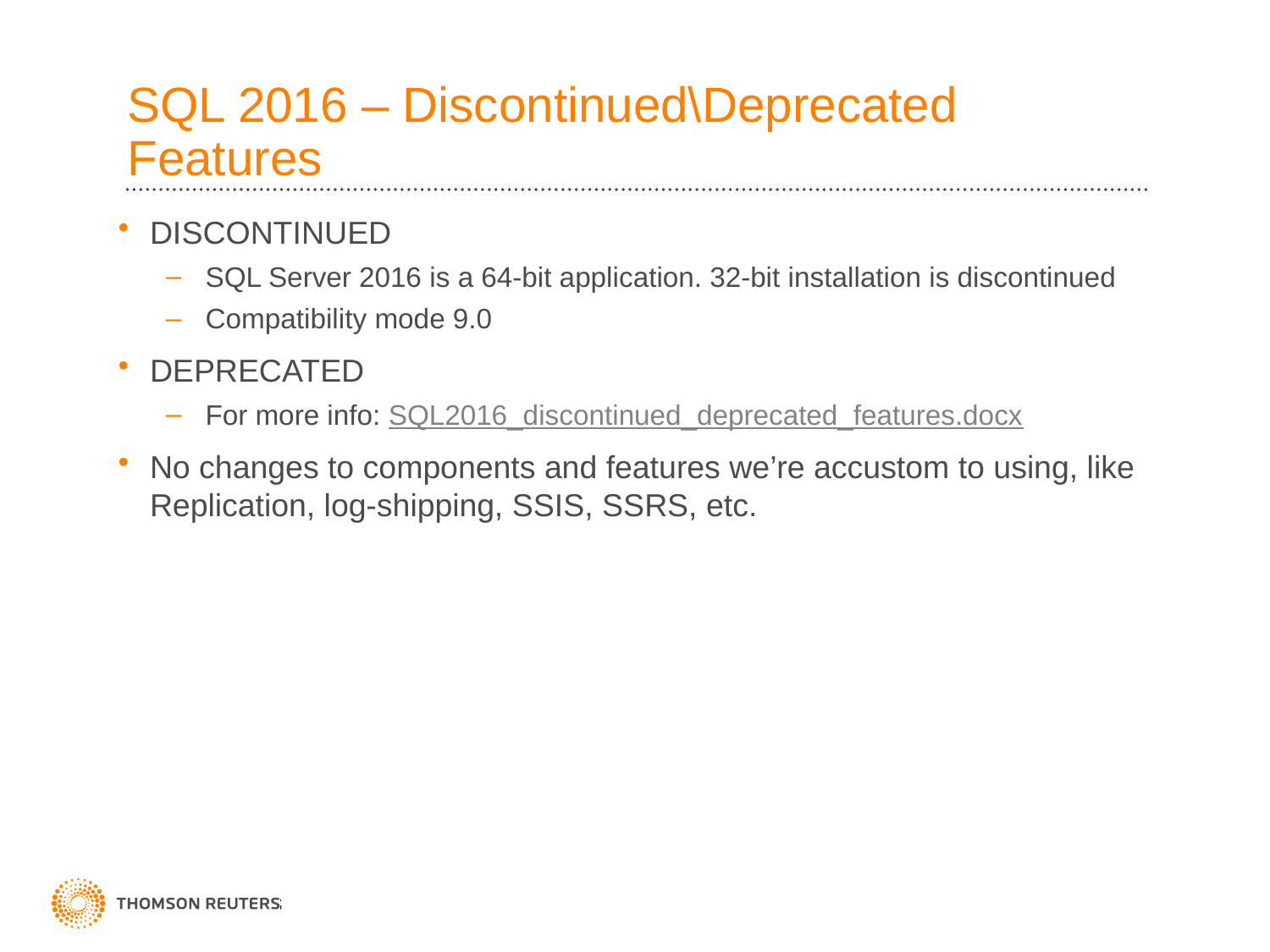

# SQL 2016 – Discontinued\Deprecated Features
DISCONTINUED
SQL Server 2016 is a 64-bit application. 32-bit installation is discontinued
Compatibility mode 9.0
DEPRECATED
For more info: SQL2016_discontinued_deprecated_features.docx
No changes to components and features we’re accustom to using, like Replication, log-shipping, SSIS, SSRS, etc.